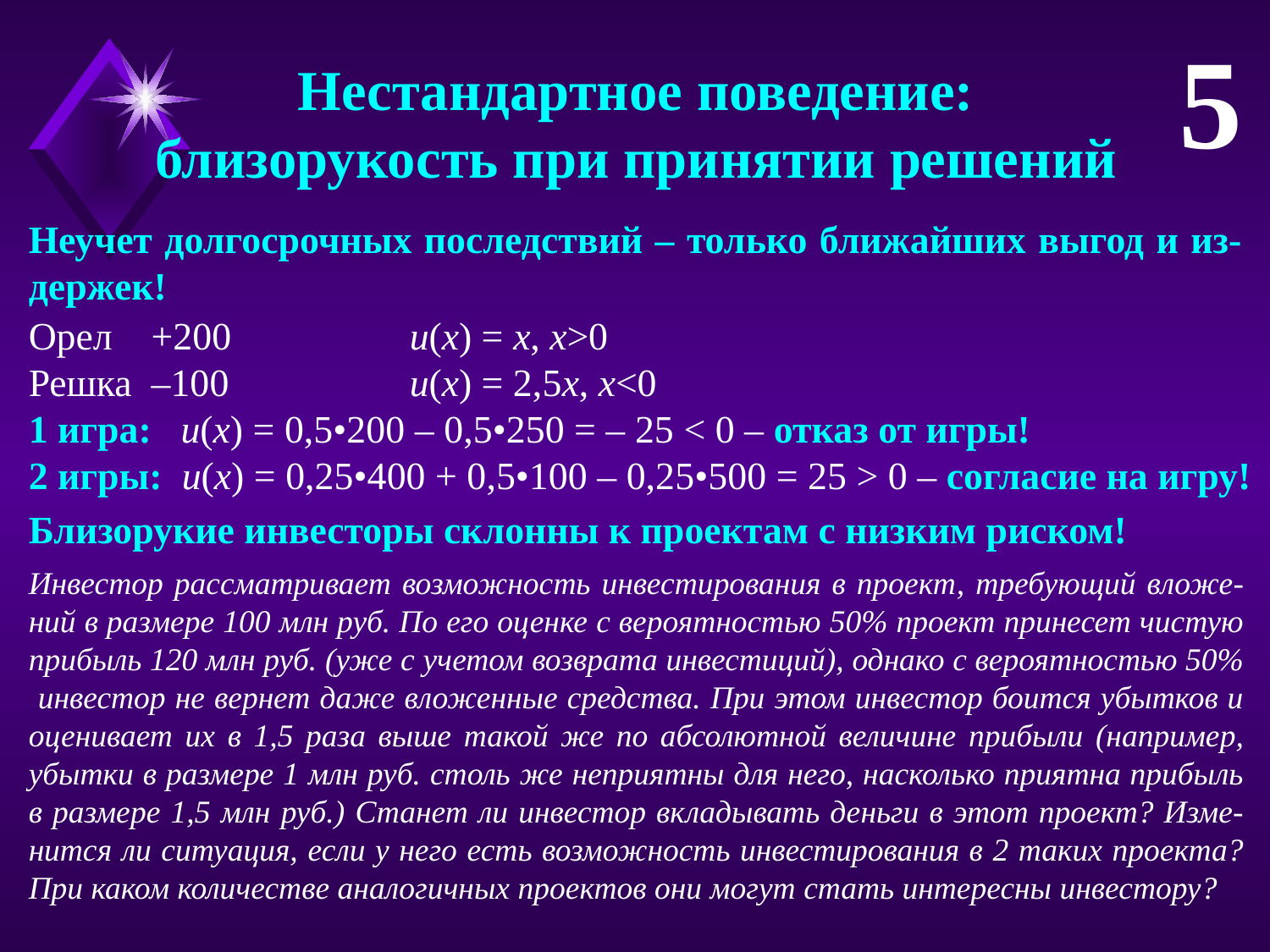

5
Нестандартное поведение:
близорукость при принятии решений
Неучет долгосрочных последствий – только ближайших выгод и из-держек!
Орел    +200		u(x) = x, x>0
Решка  –100		u(x) = 2,5x, x<0
1 игра:   u(x) = 0,5•200 – 0,5•250 = – 25 < 0 – отказ от игры!
2 игры:  u(x) = 0,25•400 + 0,5•100 – 0,25•500 = 25 > 0 – согласие на игру!
Близорукие инвесторы склонны к проектам с низким риском!
Инвестор рассматривает возможность инвестирования в проект, требующий вложе-ний в размере 100 млн руб. По его оценке с вероятностью 50% проект принесет чистую прибыль 120 млн руб. (уже с учетом возврата инвестиций), однако с вероятностью 50%  инвестор не вернет даже вложенные средства. При этом инвестор боится убытков и оценивает их в 1,5 раза выше такой же по абсолютной величине прибыли (например, убытки в размере 1 млн руб. столь же неприятны для него, насколько приятна прибыль в размере 1,5 млн руб.) Станет ли инвестор вкладывать деньги в этот проект? Изме-нится ли ситуация, если у него есть возможность инвестирования в 2 таких проекта? При каком количестве аналогичных проектов они могут стать интересны инвестору?